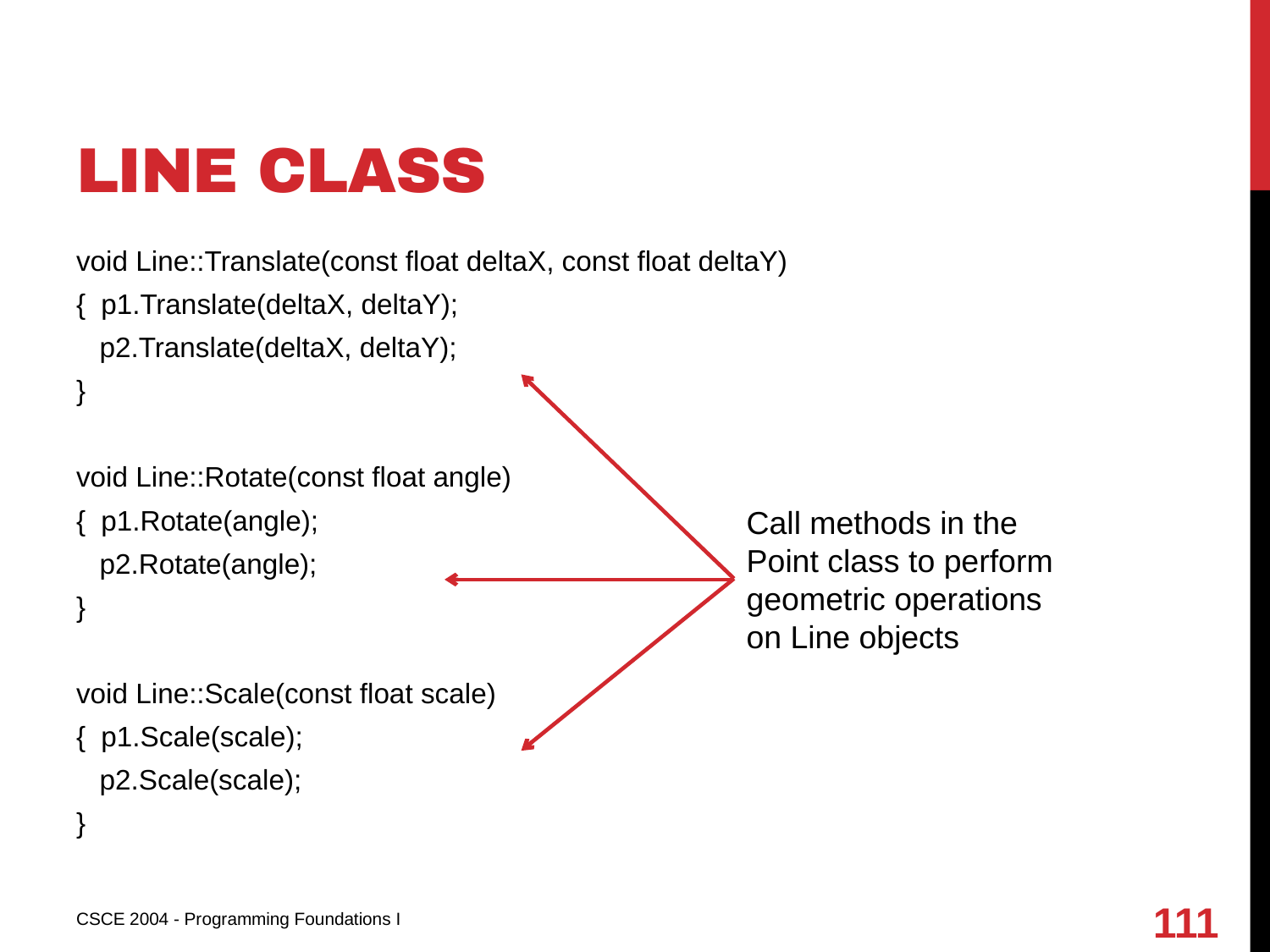

# Line class
void Line::Translate(const float deltaX, const float deltaY)
{  p1.Translate(deltaX, deltaY);
   p2.Translate(deltaX, deltaY);
}

void Line::Rotate(const float angle)
{  p1.Rotate(angle);
   p2.Rotate(angle);
}

void Line::Scale(const float scale)
{  p1.Scale(scale);
   p2.Scale(scale);
}
Call methods in the Point class to perform geometric operations on Line objects
111
CSCE 2004 - Programming Foundations I